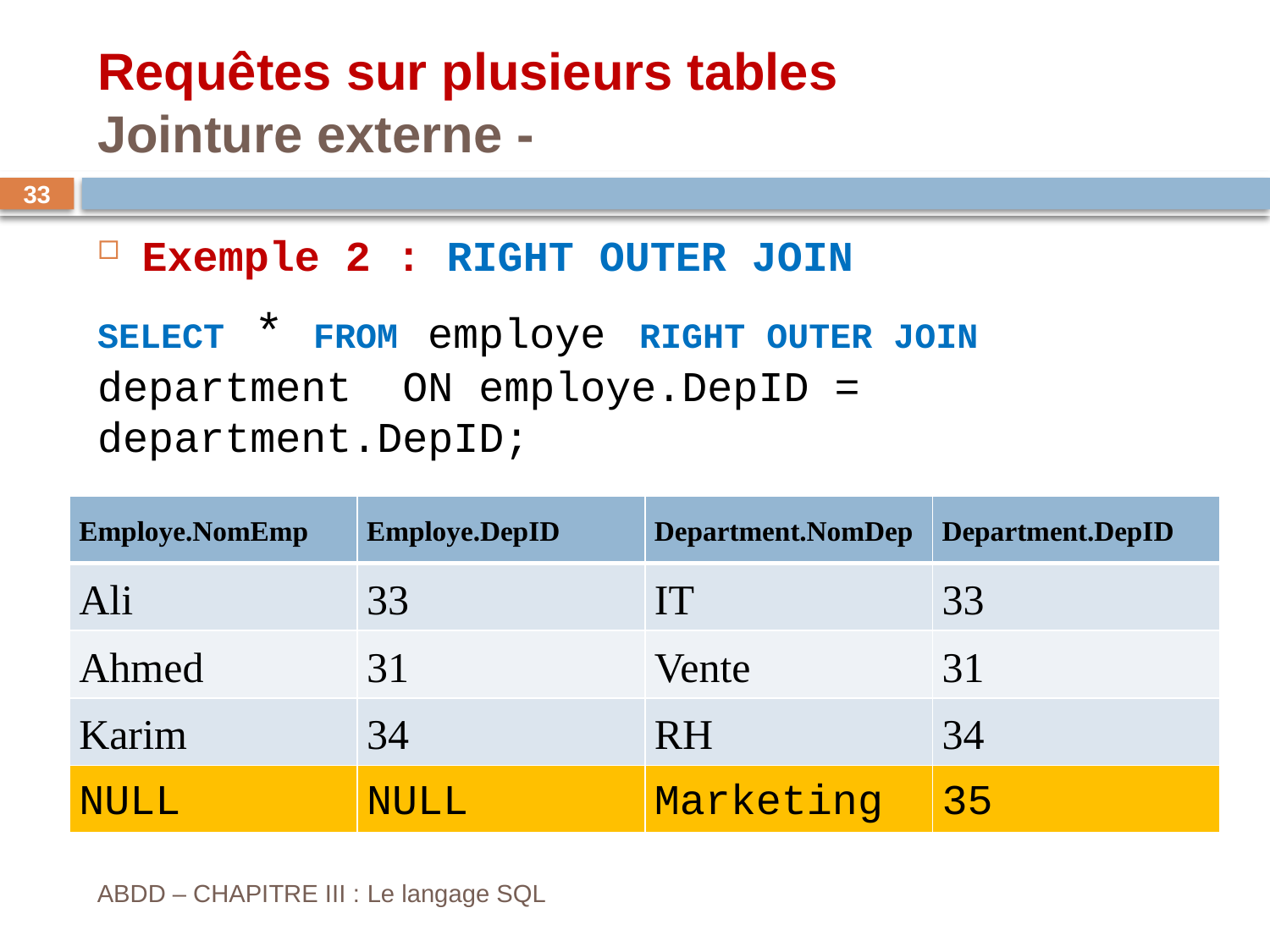

# Requêtes sur plusieurs tables Jointure externe -
33
Exemple 2 : RIGHT OUTER JOIN
SELECT * FROM employe RIGHT OUTER JOIN department  ON employe.DepID = department.DepID;
| Employe.NomEmp | Employe.DepID | Department.NomDep | Department.DepID |
| --- | --- | --- | --- |
| Ali | 33 | IT | 33 |
| Ahmed | 31 | Vente | 31 |
| Karim | 34 | RH | 34 |
| NULL | NULL | Marketing | 35 |
ABDD – CHAPITRE III : Le langage SQL